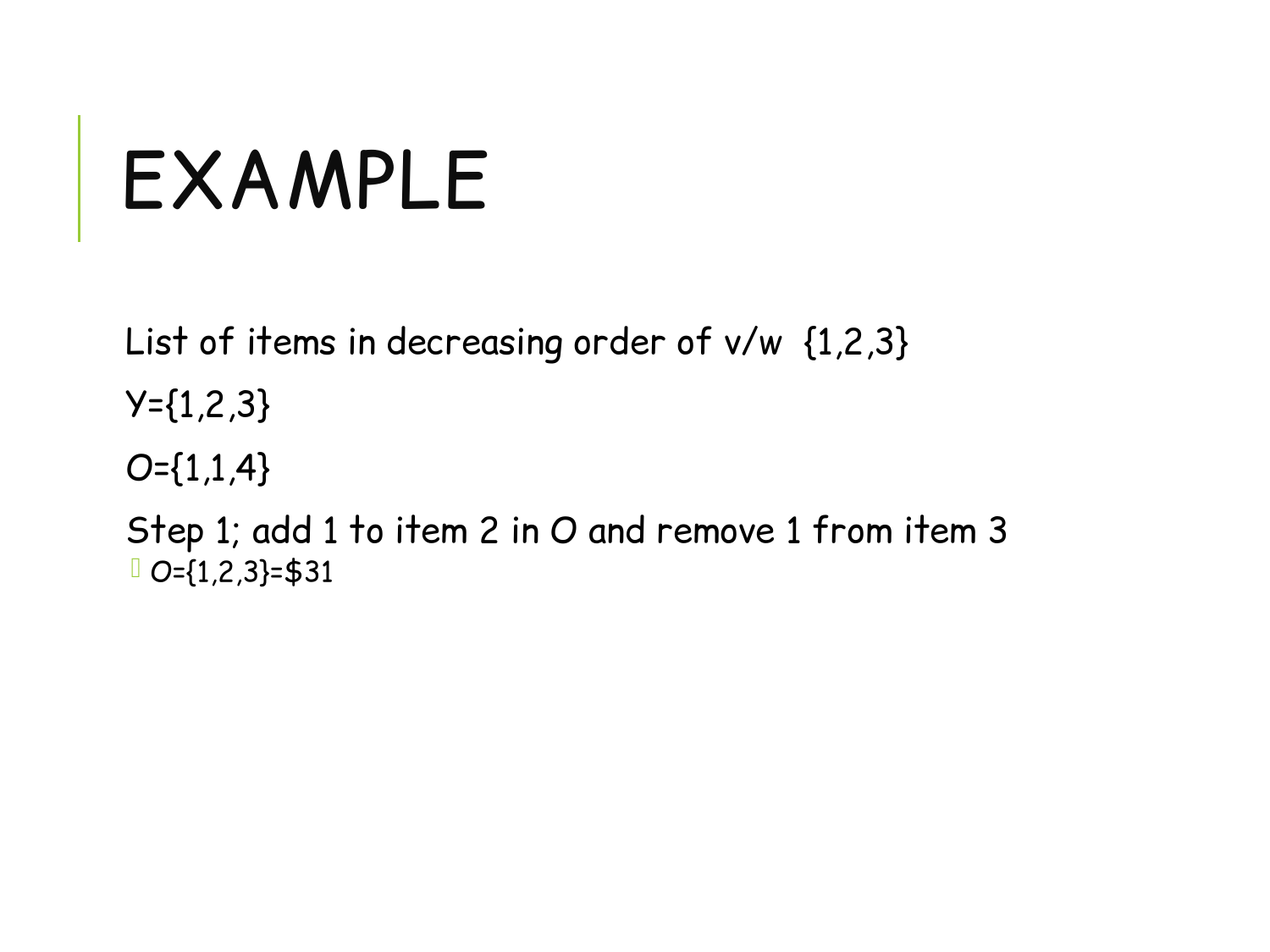

# Example
List of items in decreasing order of v/w  {1,2,3}
Y={1,2,3}
O={1,1,4}
Step 1; add 1 to item 2 in O and remove 1 from item 3
O={1,2,3}=$31